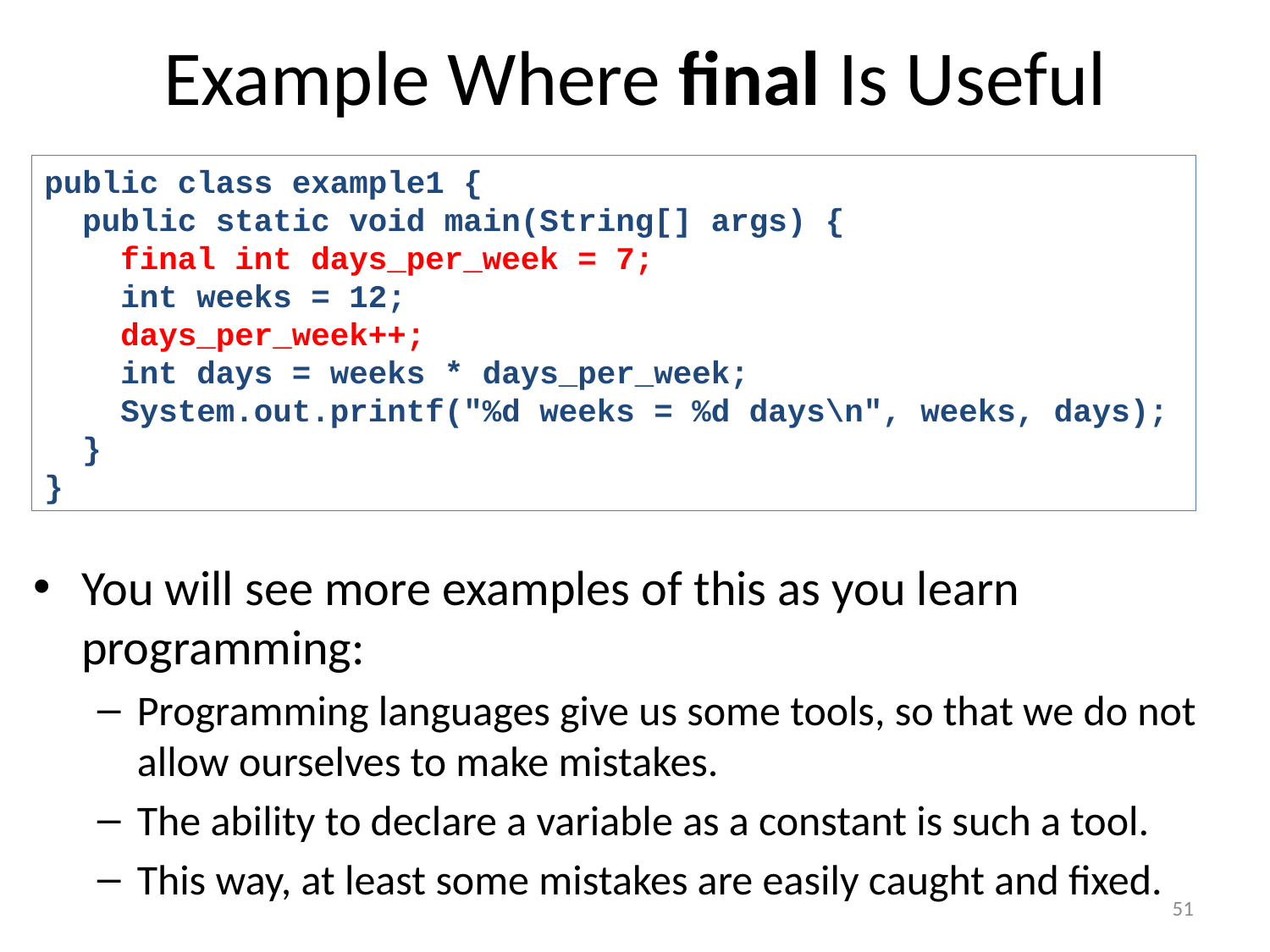

# Example Where final Is Useful
public class example1 {
  public static void main(String[] args) {
    final int days_per_week = 7;
    int weeks = 12;
    days_per_week++;
    int days = weeks * days_per_week;
    System.out.printf("%d weeks = %d days\n", weeks, days);
  }
}
You will see more examples of this as you learn programming:
Programming languages give us some tools, so that we do not allow ourselves to make mistakes.
The ability to declare a variable as a constant is such a tool.
This way, at least some mistakes are easily caught and fixed.
51